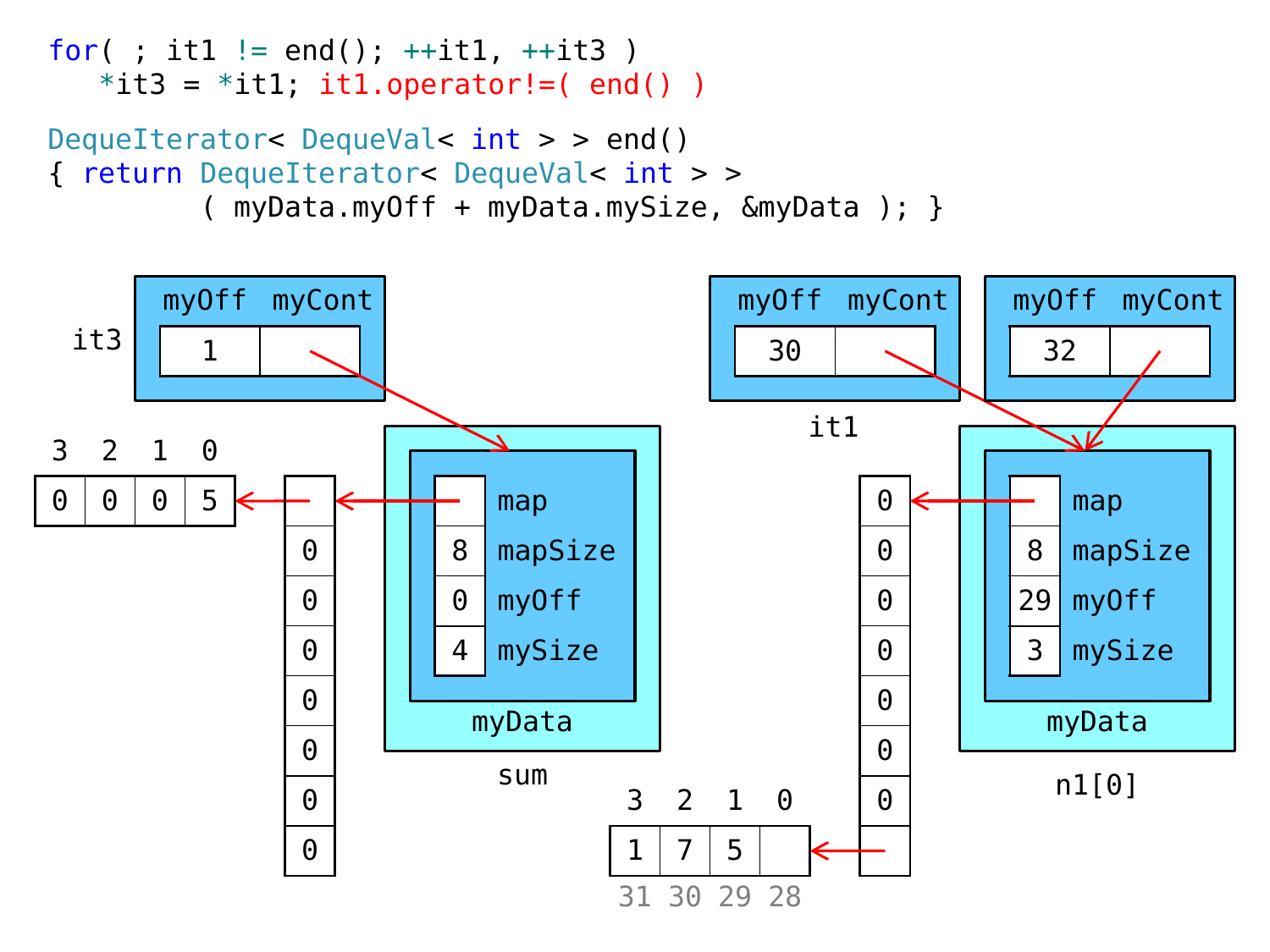

for( ; it1 != end(); ++it1, ++it3 )
   *it3 = *it1; it1.operator!=( end() )

DequeIterator< DequeVal< int > > end()
{ return DequeIterator< DequeVal< int > >
         ( myData.myOff + myData.mySize, &myData ); }
myOff
myCont
myOff
myCont
myOff
myCont

it3
| 30 |  |
| --- | --- |
| 32 |  |
| --- | --- |
| 1 |  |
| --- | --- |

it1
| 3 | 2 | 1 | 0 |
| --- | --- | --- | --- |
| 0 | 0 | 0 | 5 |

|  |
| --- |
| 0 |
| 0 |
| 0 |
| 0 |
| 0 |
| 0 |
| 0 |
| 0 |
| --- |
| 0 |
| 0 |
| 0 |
| 0 |
| 0 |
| 0 |
|  |
|  | map |
| --- | --- |
| 8 | mapSize |
| 0 | myOff |
| 4 | mySize |
|  | map |
| --- | --- |
| 8 | mapSize |
| 29 | myOff |
| 3 | mySize |

myData
myData
sum
n1[0]
| 3 | 2 | 1 | 0 |
| --- | --- | --- | --- |
| 1 | 7 | 5 |  |
| 31 | 30 | 29 | 28 |